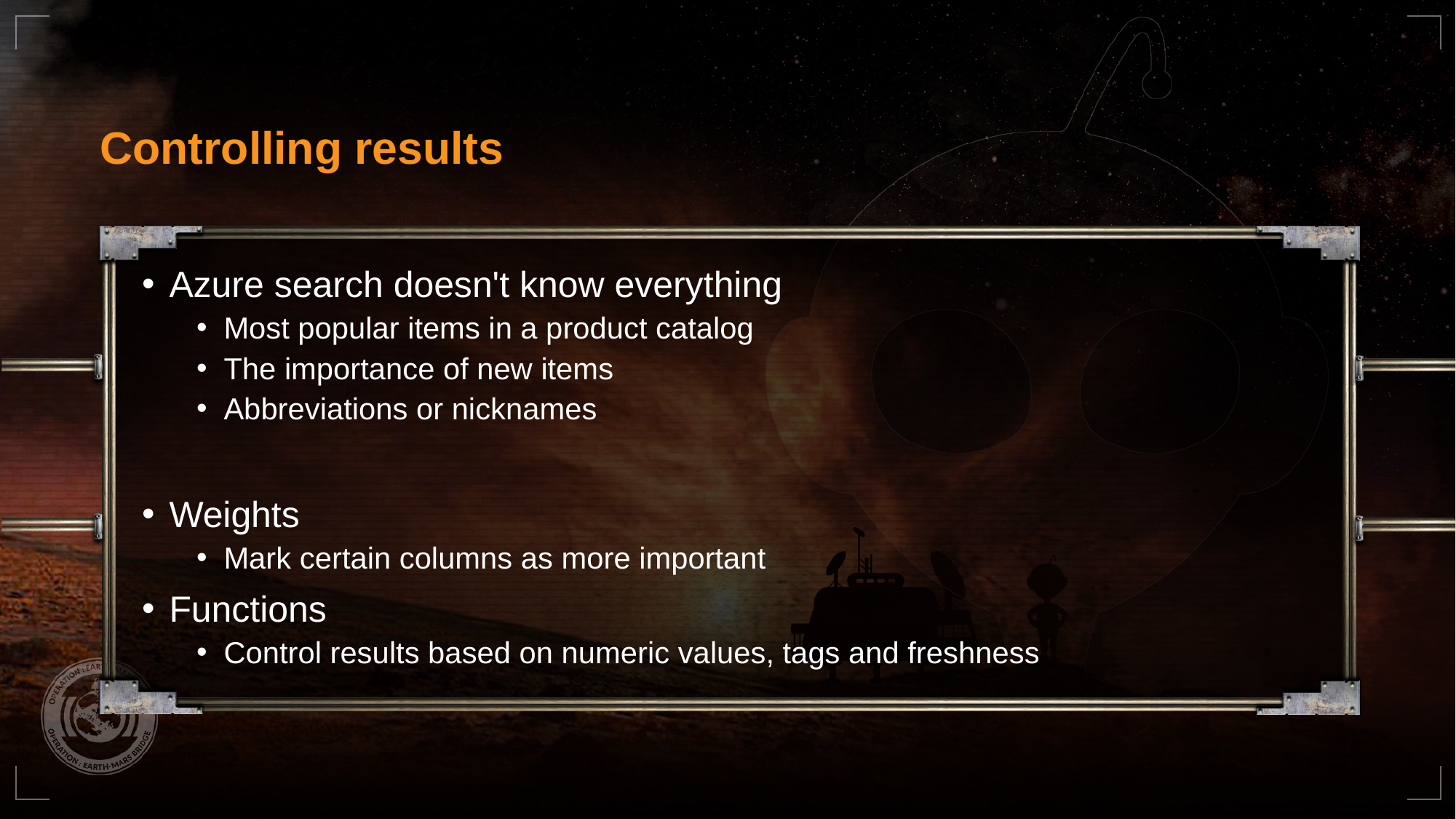

# Controlling results
Azure search doesn't know everything
Most popular items in a product catalog
The importance of new items
Abbreviations or nicknames

Weights
Mark certain columns as more important
Functions
Control results based on numeric values, tags and freshness